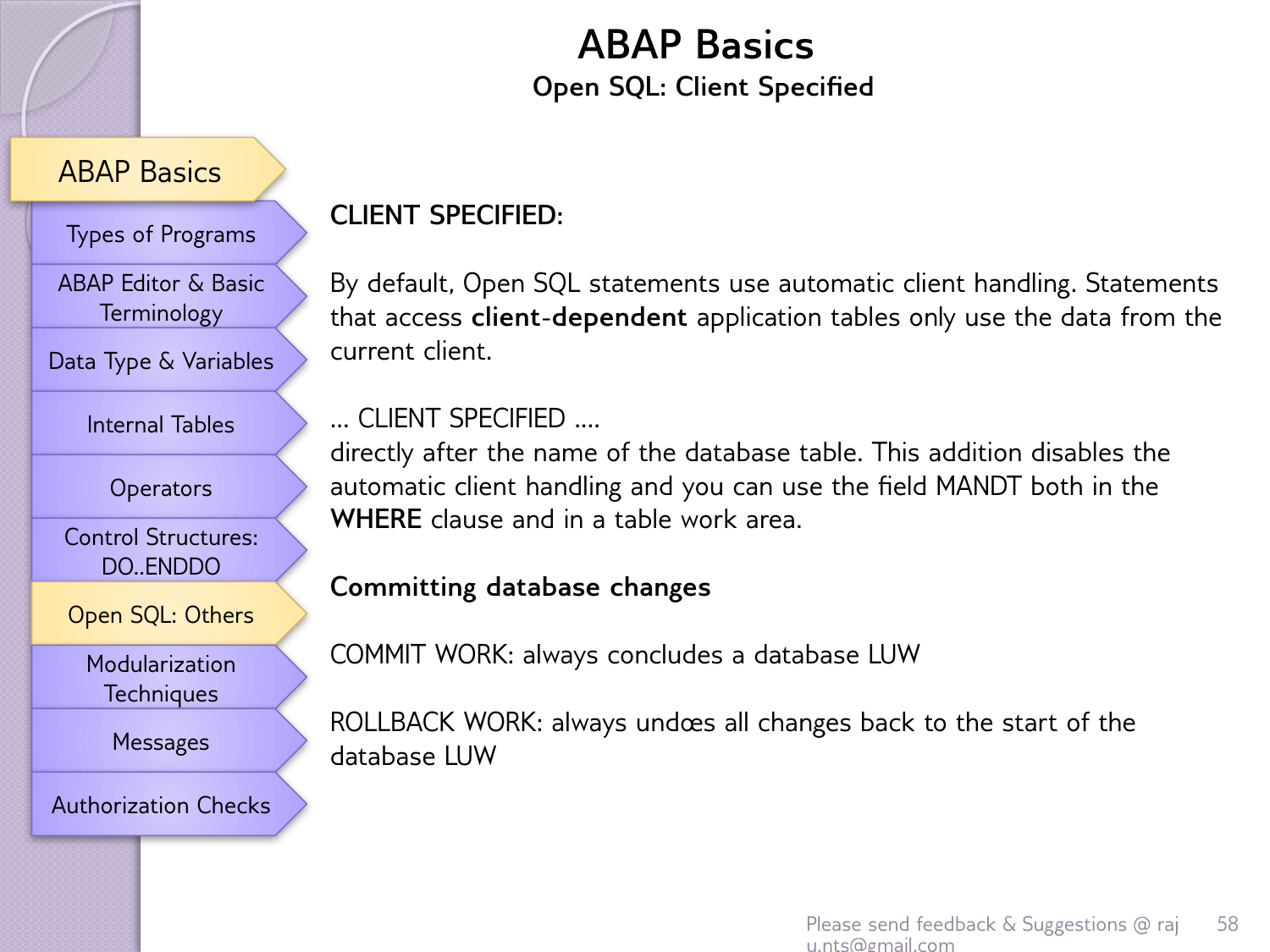

ABAP Basics
Open SQL: Client Specified

ABAP Basics
CLIENT SPECIFIED:

By default, Open SQL statements use automatic client handling. Statements that access client-dependent application tables only use the data from the current client.

... CLIENT SPECIFIED ....
directly after the name of the database table. This addition disables the automatic client handling and you can use the field MANDT both in the WHERE clause and in a table work area.

Committing database changes

COMMIT WORK: always concludes a database LUW

ROLLBACK WORK: always undoes all changes back to the start of the database LUW
Types of Programs
ABAP Editor & Basic Terminology
Data Type & Variables
Internal Tables
Operators
Control Structures: DO..ENDDO
Open SQL: Others
Modularization Techniques
Messages
Authorization Checks
Please send feedback & Suggestions @ raju.nts@gmail.com
58